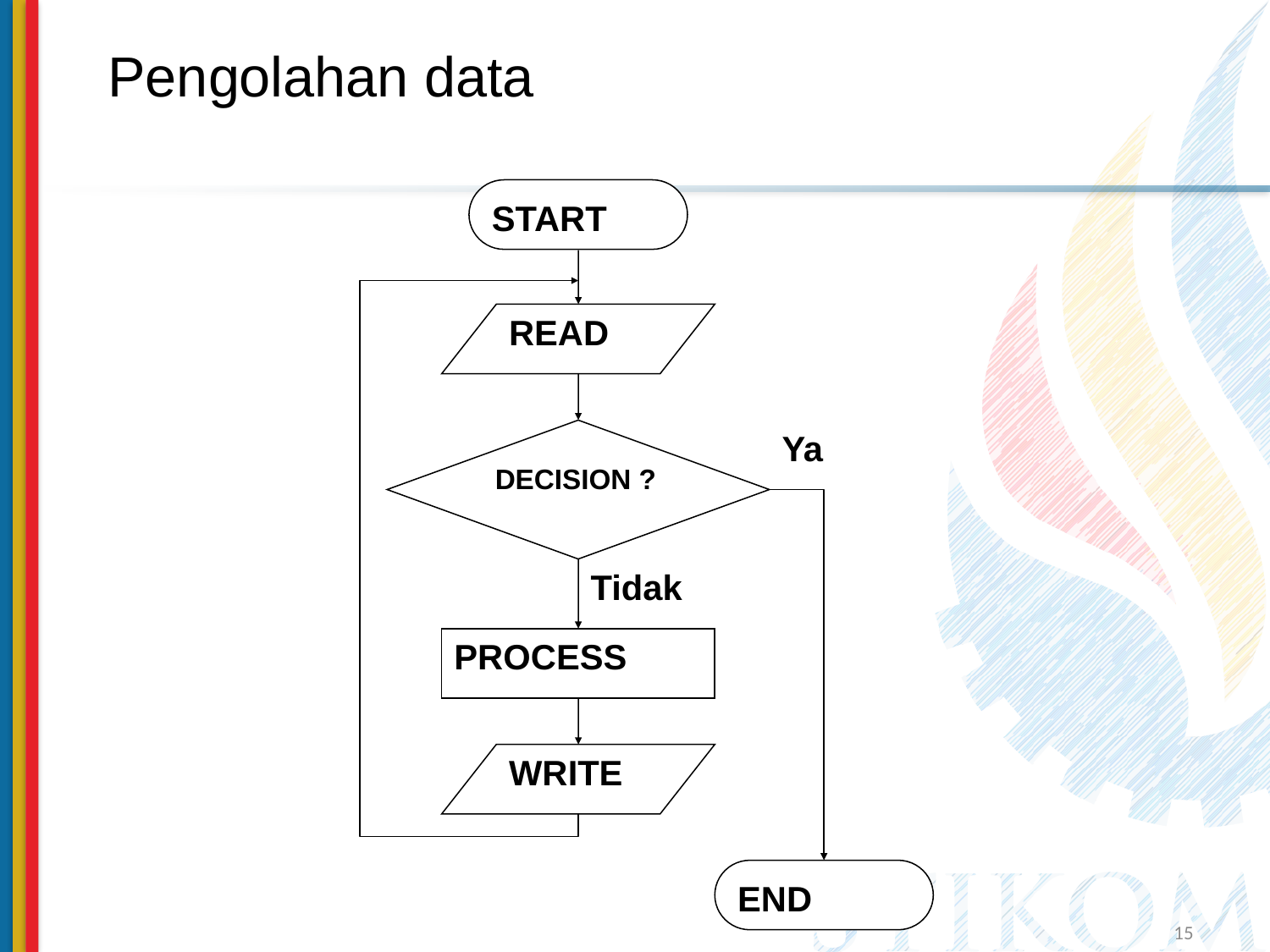

# Pengolahan data
START

READ

Ya
DECISION ?

Tidak
PROCESS

WRITE
END
15